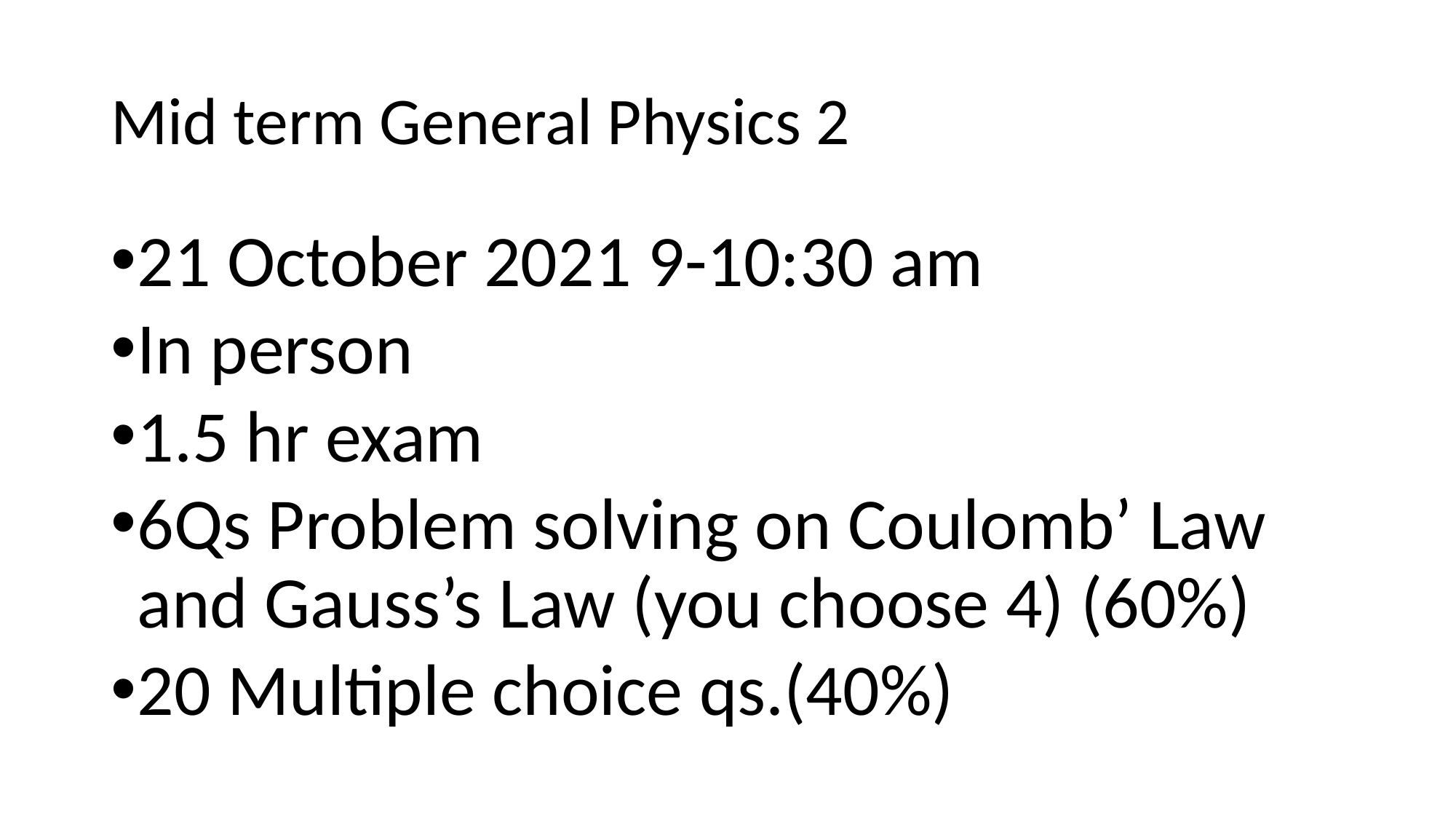

# Mid term General Physics 2
21 October 2021 9-10:30 am
In person
1.5 hr exam
6Qs Problem solving on Coulomb’ Law and Gauss’s Law (you choose 4) (60%)
20 Multiple choice qs.(40%)